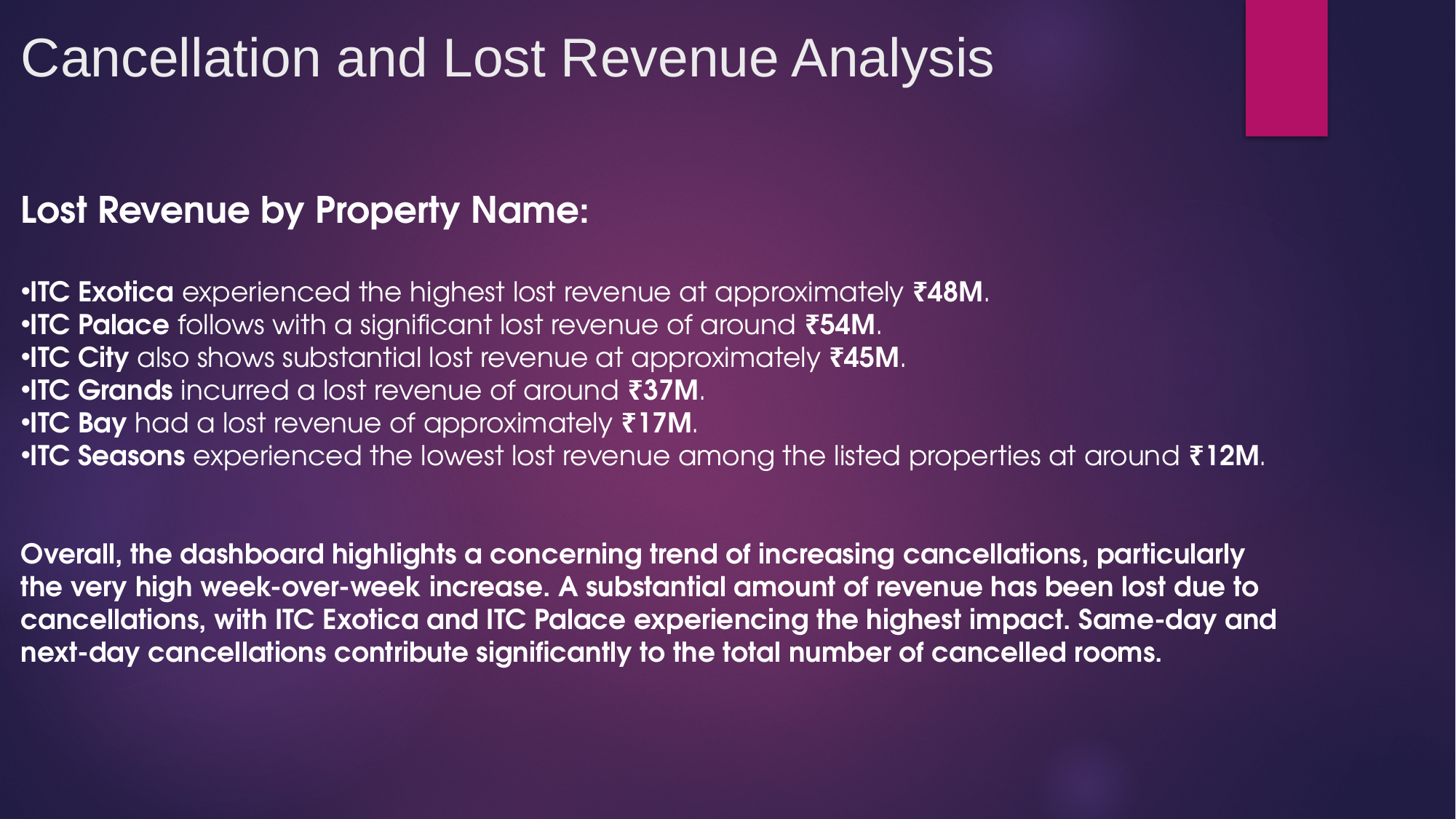

# Cancellation and Lost Revenue Analysis
Lost Revenue by Property Name:

ITC Exotica experienced the highest lost revenue at approximately ₹48M.
ITC Palace follows with a significant lost revenue of around ₹54M.
ITC City also shows substantial lost revenue at approximately ₹45M.
ITC Grands incurred a lost revenue of around ₹37M.
ITC Bay had a lost revenue of approximately ₹17M.
ITC Seasons experienced the lowest lost revenue among the listed properties at around ₹12M.

Overall, the dashboard highlights a concerning trend of increasing cancellations, particularly the very high week-over-week increase. A substantial amount of revenue has been lost due to cancellations, with ITC Exotica and ITC Palace experiencing the highest impact. Same-day and next-day cancellations contribute significantly to the total number of cancelled rooms.